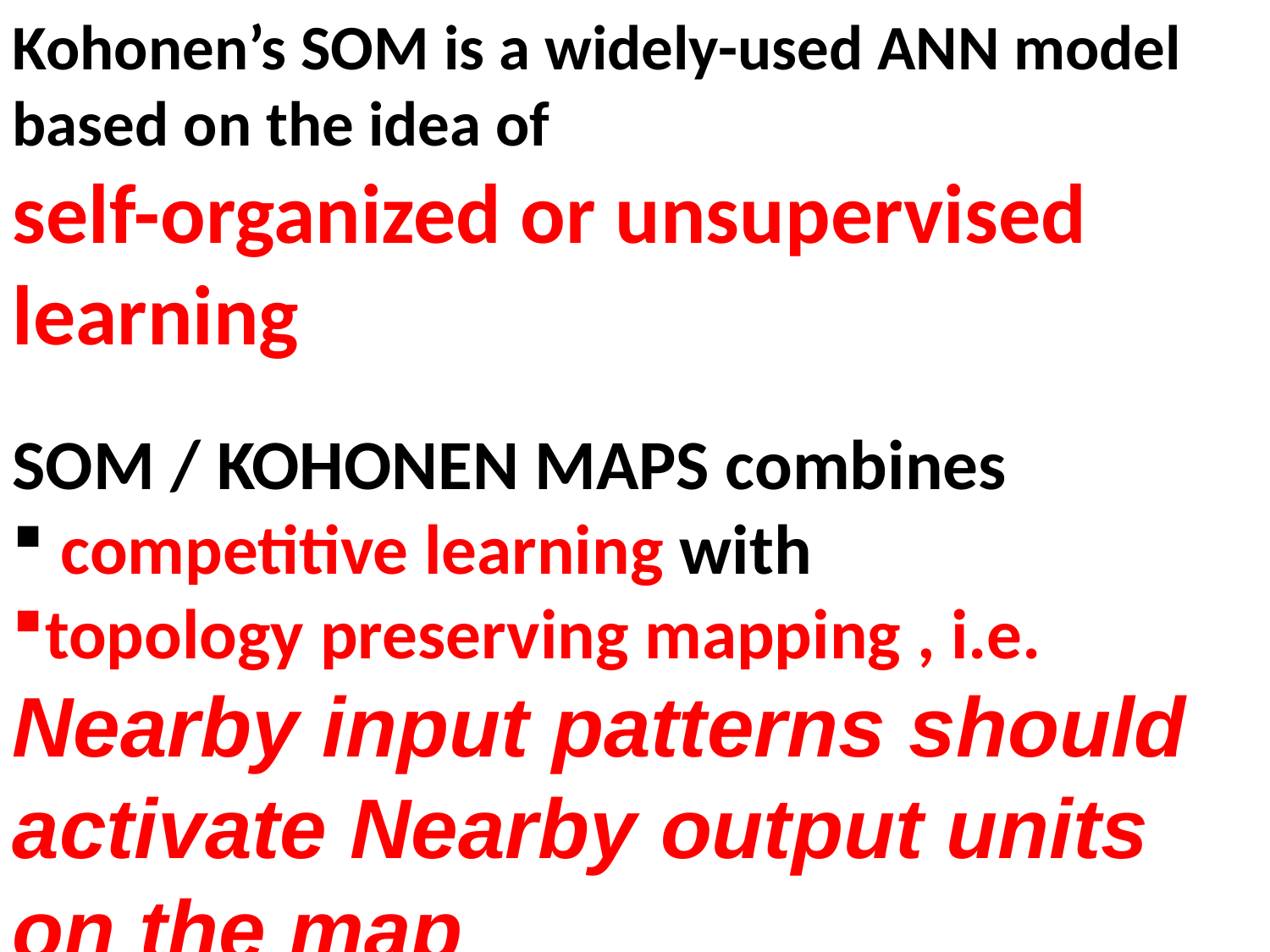

Kohonen’s SOM is a widely-used ANN model based on the idea of
self-organized or unsupervised learning
SOM / KOHONEN MAPS combines
 competitive learning with
topology preserving mapping , i.e.
Nearby input patterns should activate Nearby output units on the map